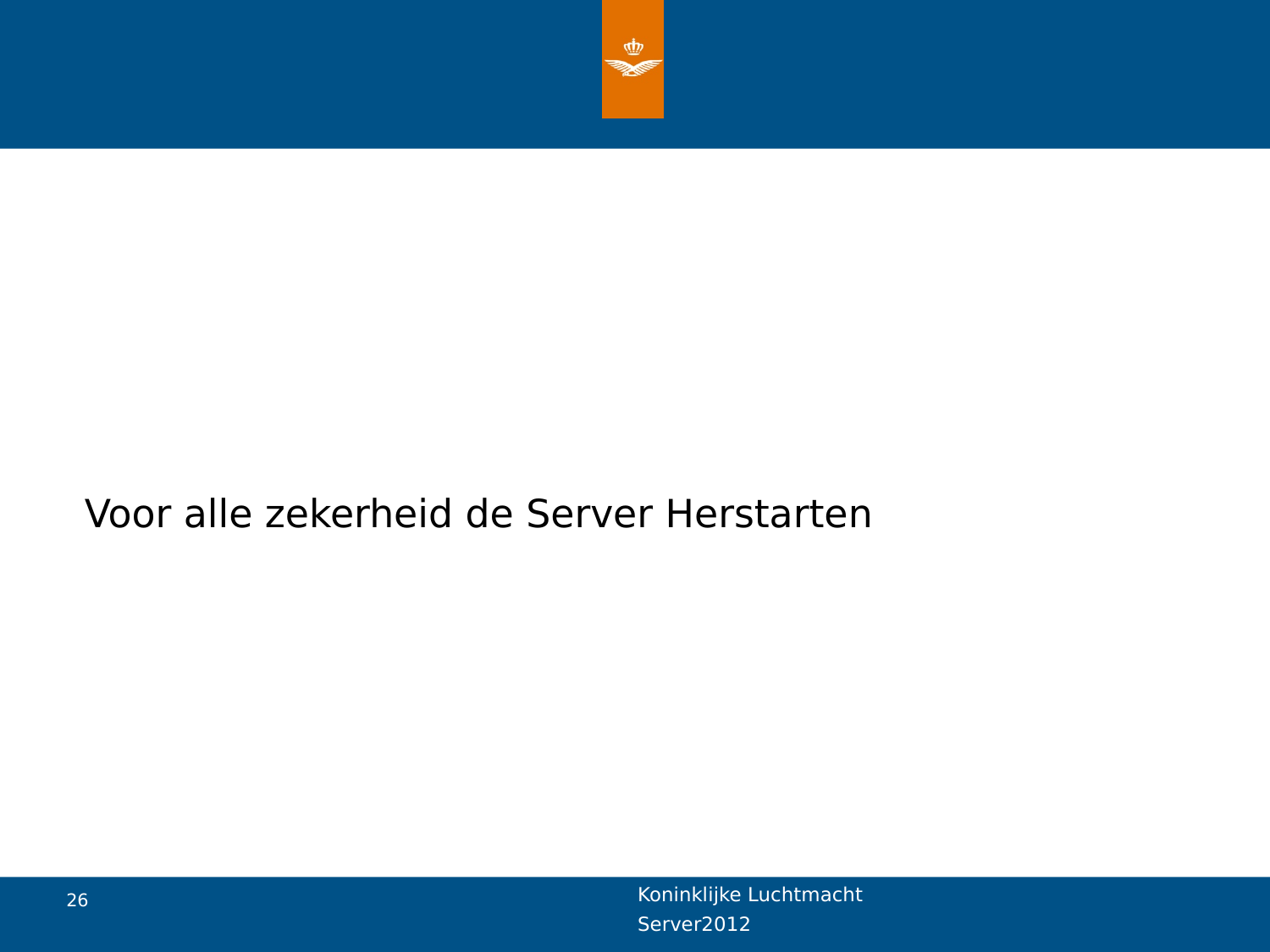

#

Voor alle zekerheid de Server Herstarten